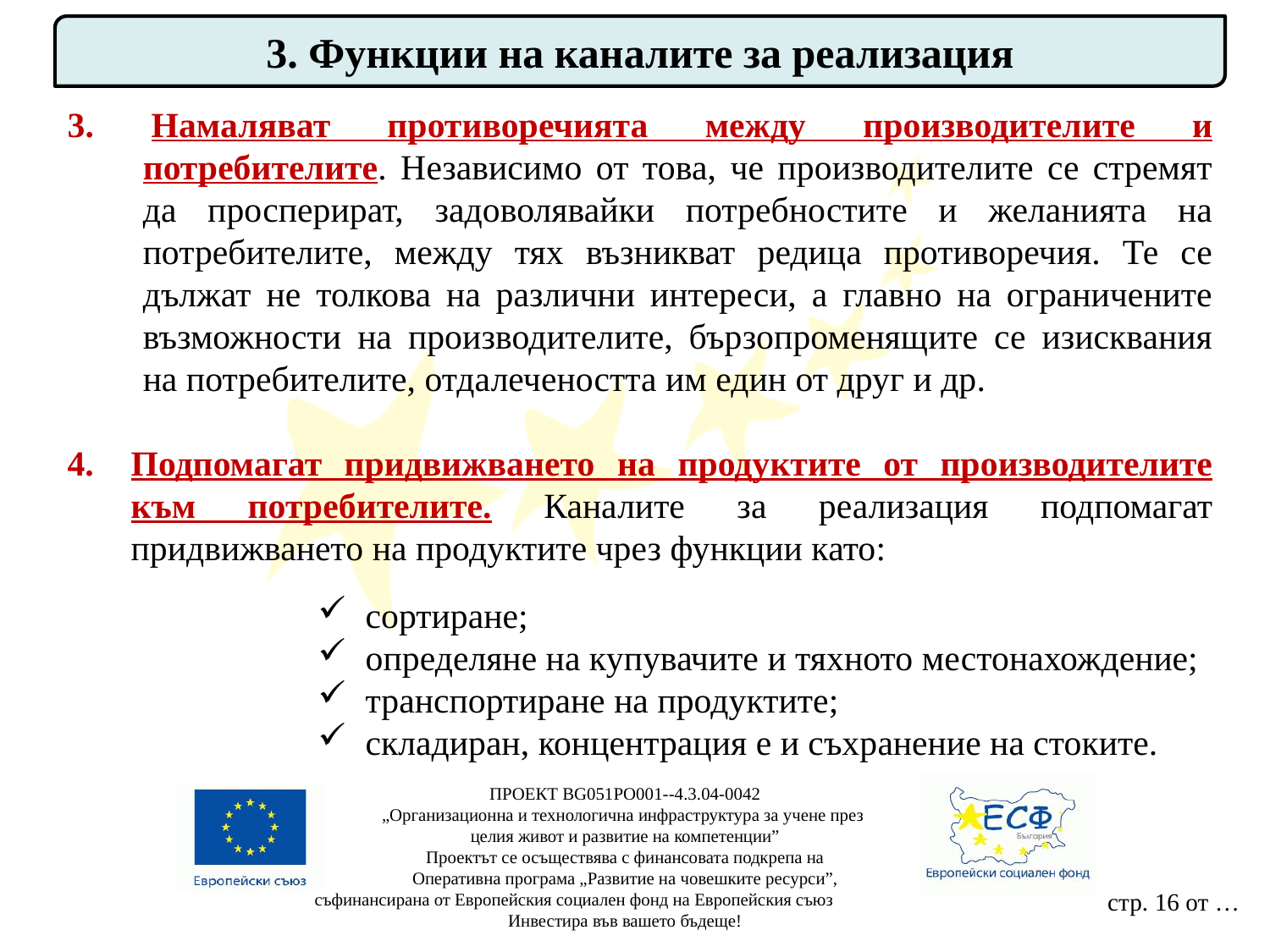

3. Функции на каналите за реализация
3. Намаляват противоречията между производителите и потребителите. Независимо от това, че производителите се стремят да просперират, задоволявайки потребностите и желанията на потребителите, между тях възникват редица противоречия. Те се дължат не толкова на различни интереси, а главно на ограничените възможности на производителите, бързопроменящите се изисквания на потребителите, отдалечеността им един от друг и др.

Подпомагат придвижването на продуктите от производителите към потребителите. Каналите за реализация подпомагат придвижването на продуктите чрез функции като:

сортиране;
определяне на купувачите и тяхното местонахождение;
транспортиране на продуктите;
складиран, концентрация е и съхранение на стоките.

ПРОЕКТ BG051PO001--4.3.04-0042
„Организационна и технологична инфраструктура за учене през
целия живот и развитие на компетенции”
Проектът се осъществява с финансовата подкрепа на
Оперативна програма „Развитие на човешките ресурси”,
съфинансирана от Европейския социален фонд на Европейския съюз
Инвестира във вашето бъдеще!